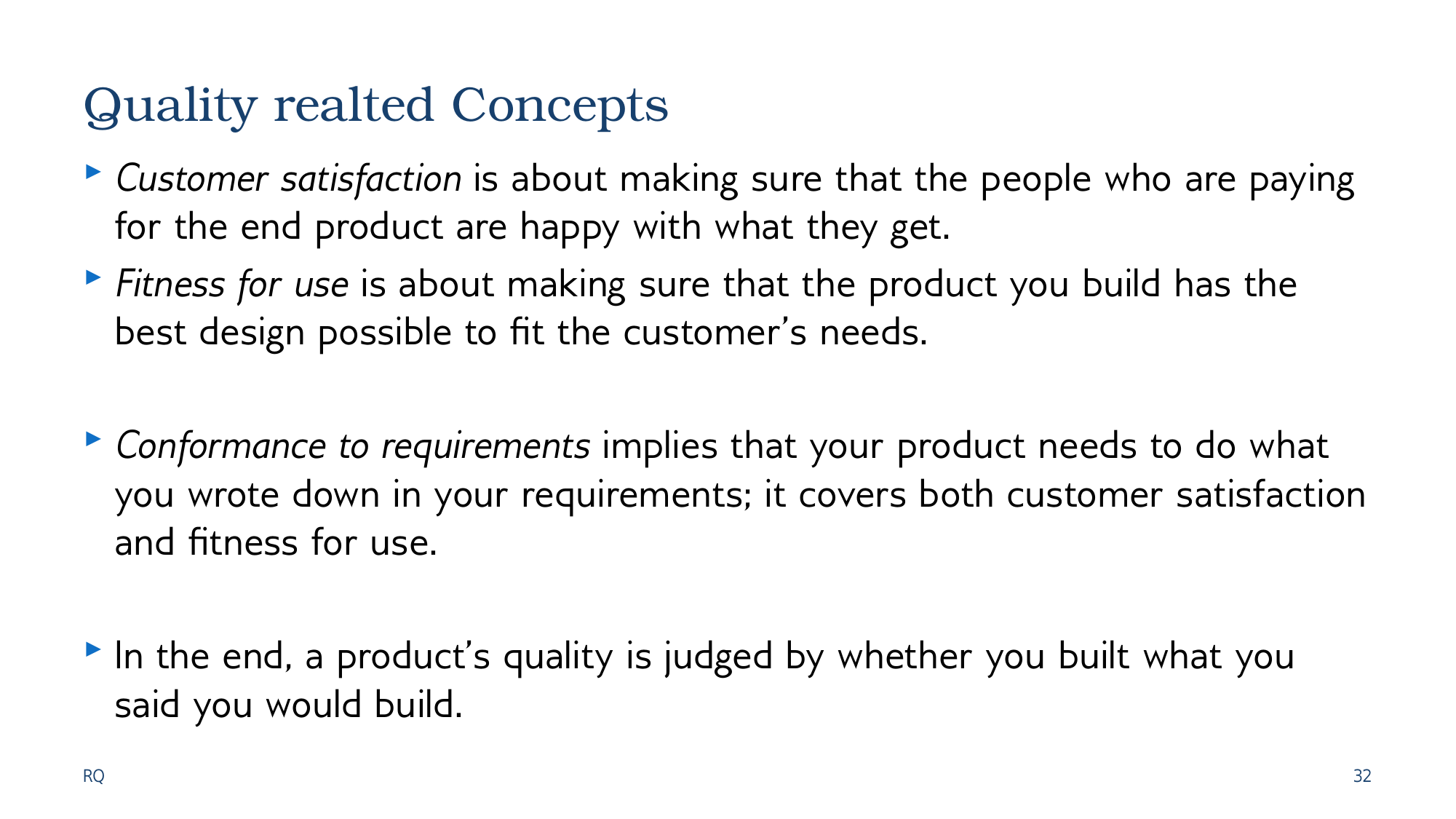

# Quality realted Concepts
Customer satisfaction is about making sure that the people who are paying for the end product are happy with what they get.
Fitness for use is about making sure that the product you build has the best design possible to fit the customer’s needs.

Conformance to requirements implies that your product needs to do what you wrote down in your requirements; it covers both customer satisfaction and fitness for use.

In the end, a product’s quality is judged by whether you built what you said you would build.

RQ
32